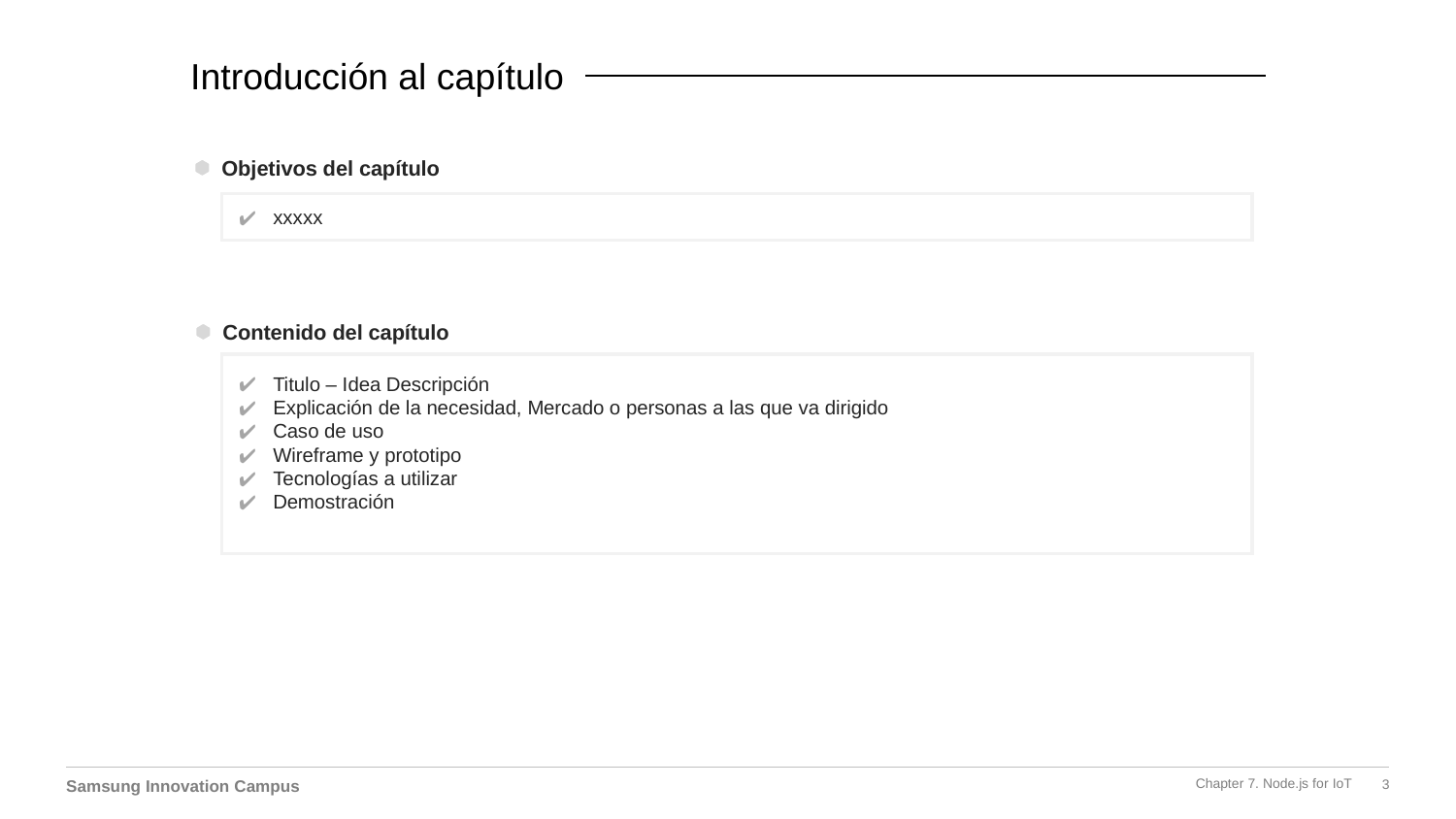

Introducción al capítulo

Objetivos del capítulo
xxxxx

Contenido del capítulo
Titulo – Idea Descripción
Explicación de la necesidad, Mercado o personas a las que va dirigido
Caso de uso
Wireframe y prototipo
Tecnologías a utilizar
Demostración